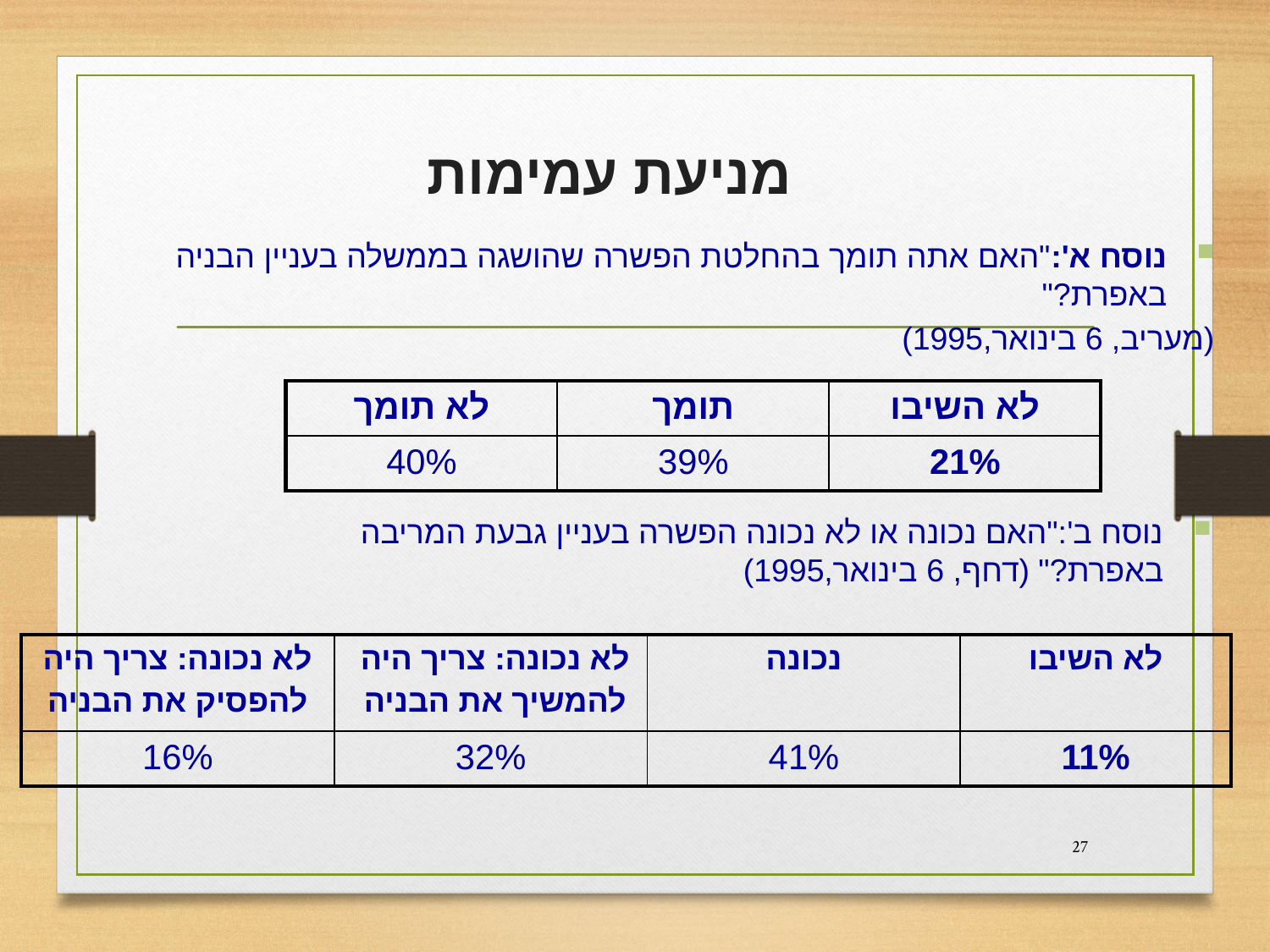

מניעת עמימות
נוסח א':"האם אתה תומך בהחלטת הפשרה שהושגה בממשלה בעניין הבניה באפרת?"
	(מעריב, 6 בינואר,1995)

| לא תומך | תומך | לא השיבו |
| --- | --- | --- |
| 40% | 39% | 21% |
נוסח ב':"האם נכונה או לא נכונה הפשרה בעניין גבעת המריבה באפרת?" (דחף, 6 בינואר,1995)
| לא נכונה: צריך היה להפסיק את הבניה | לא נכונה: צריך היה להמשיך את הבניה | נכונה | לא השיבו |
| --- | --- | --- | --- |
| 16% | 32% | 41% | 11% |

27